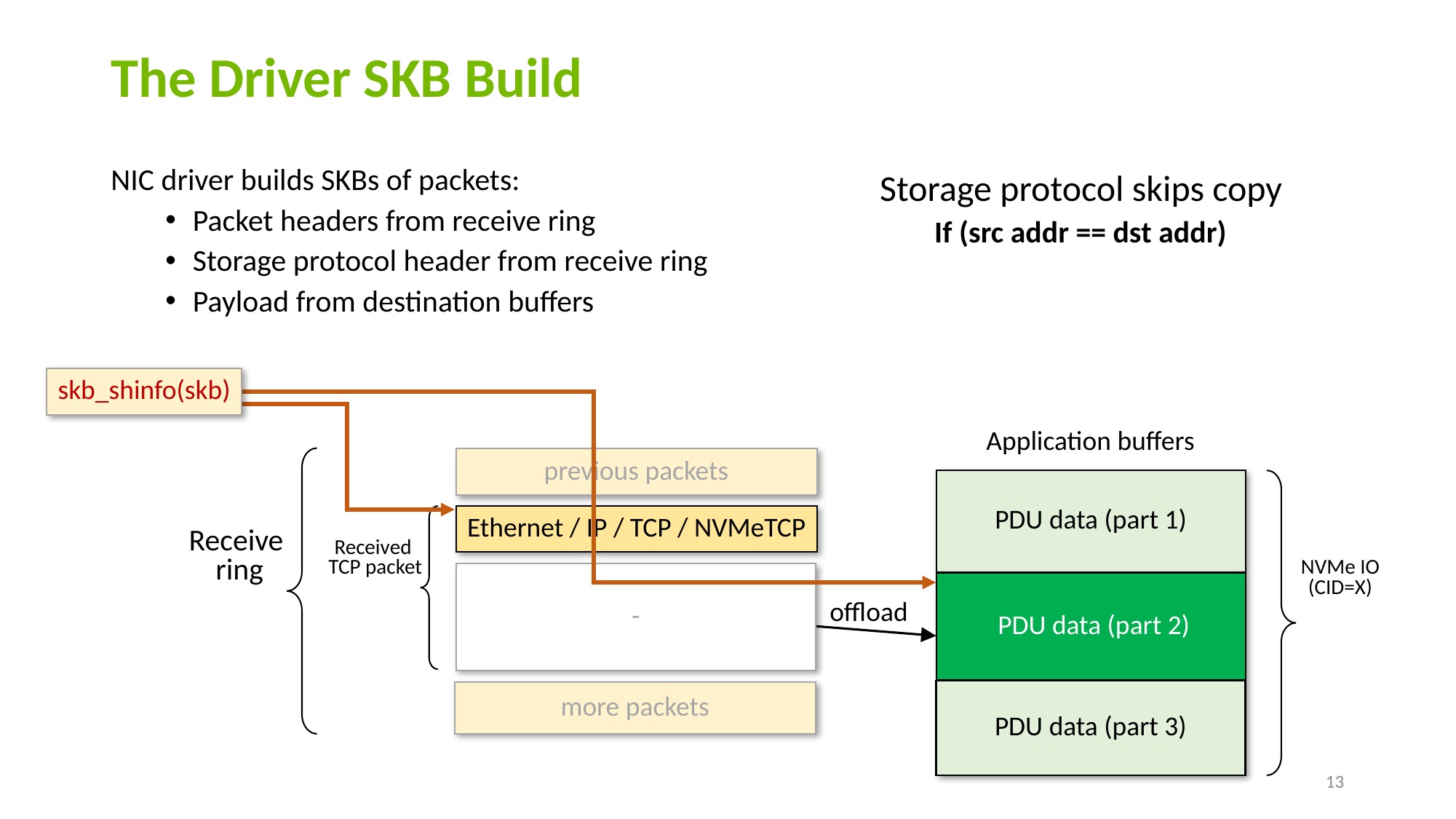

# The Driver SKB Build
NIC driver builds SKBs of packets:
Packet headers from receive ring
Storage protocol header from receive ring
Payload from destination buffers
Storage protocol skips copy
If (src addr == dst addr)
skb_shinfo(skb)
Application buffers

previous packets
PDU data (part 1)

Ethernet / IP / TCP / NVMeTCP
Receive
ring
Received
 TCP packet
NVMe IO
(CID=X)
-
 PDU data (part 2)
offload
PDU data (part 3)
more packets
13